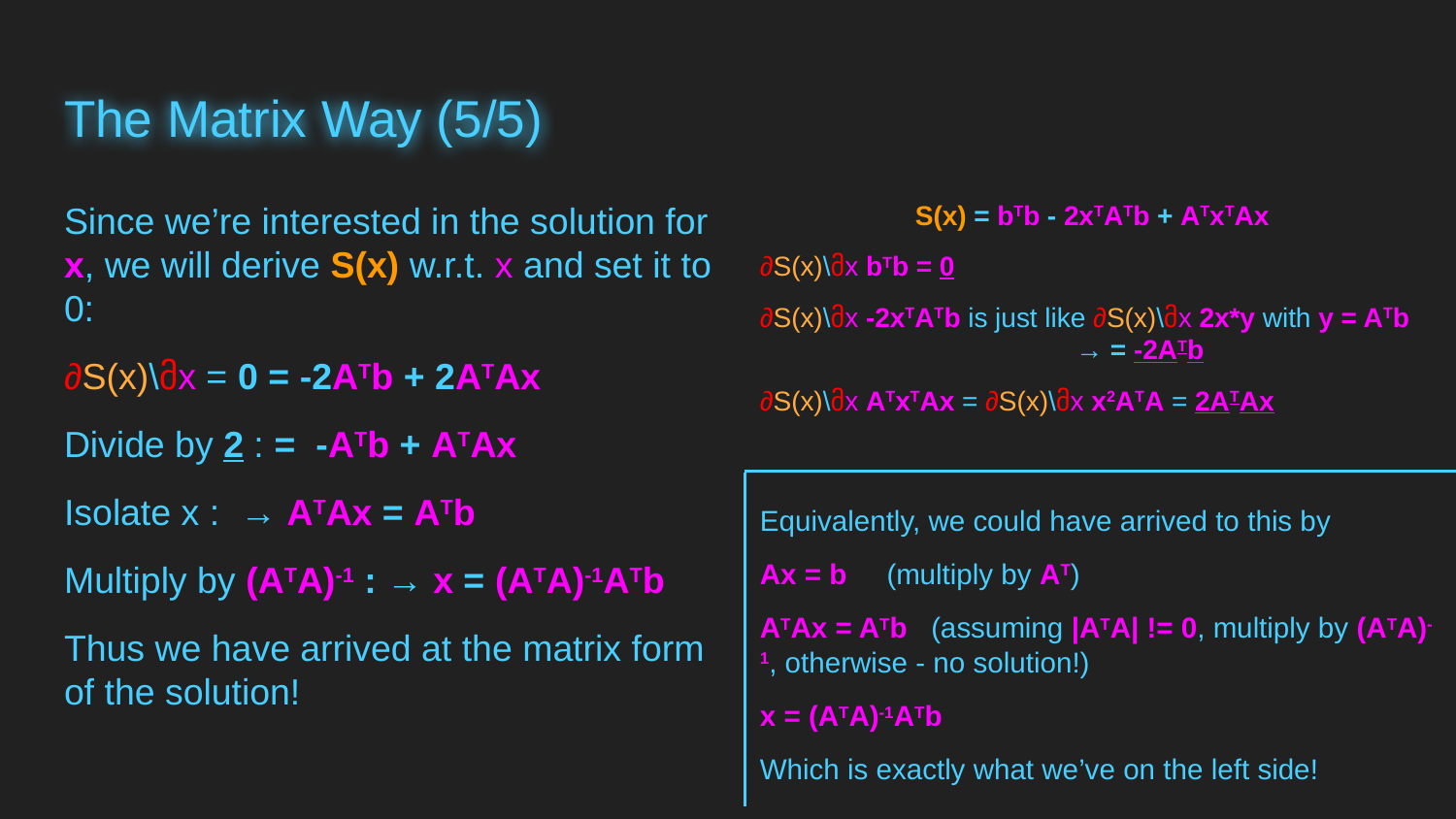

# The Matrix Way (5/5)
Since we’re interested in the solution for x, we will derive S(x) w.r.t. x and set it to 0:
∂S(x)\მx = 0 = -2ATb + 2ATAx
Divide by 2 : =  -ATb + ATAx
Isolate x :  → ATAx = ATb
Multiply by (ATA)-1 : → x = (ATA)-1ATb
Thus we have arrived at the matrix form of the solution!
S(x) = bTb - 2xTATb + ATxTAx
∂S(x)\მx bTb = 0
∂S(x)\მx -2xTATb is just like ∂S(x)\მx 2x*y with y = ATb
                                          → = -2ATb
∂S(x)\მx ATxTAx = ∂S(x)\მx x2ATA = 2ATAx
Equivalently, we could have arrived to this by
Ax = b     (multiply by AT)
ATAx = ATb   (assuming |ATA| != 0, multiply by (ATA)-1, otherwise - no solution!)
x = (ATA)-1ATb
Which is exactly what we’ve on the left side!